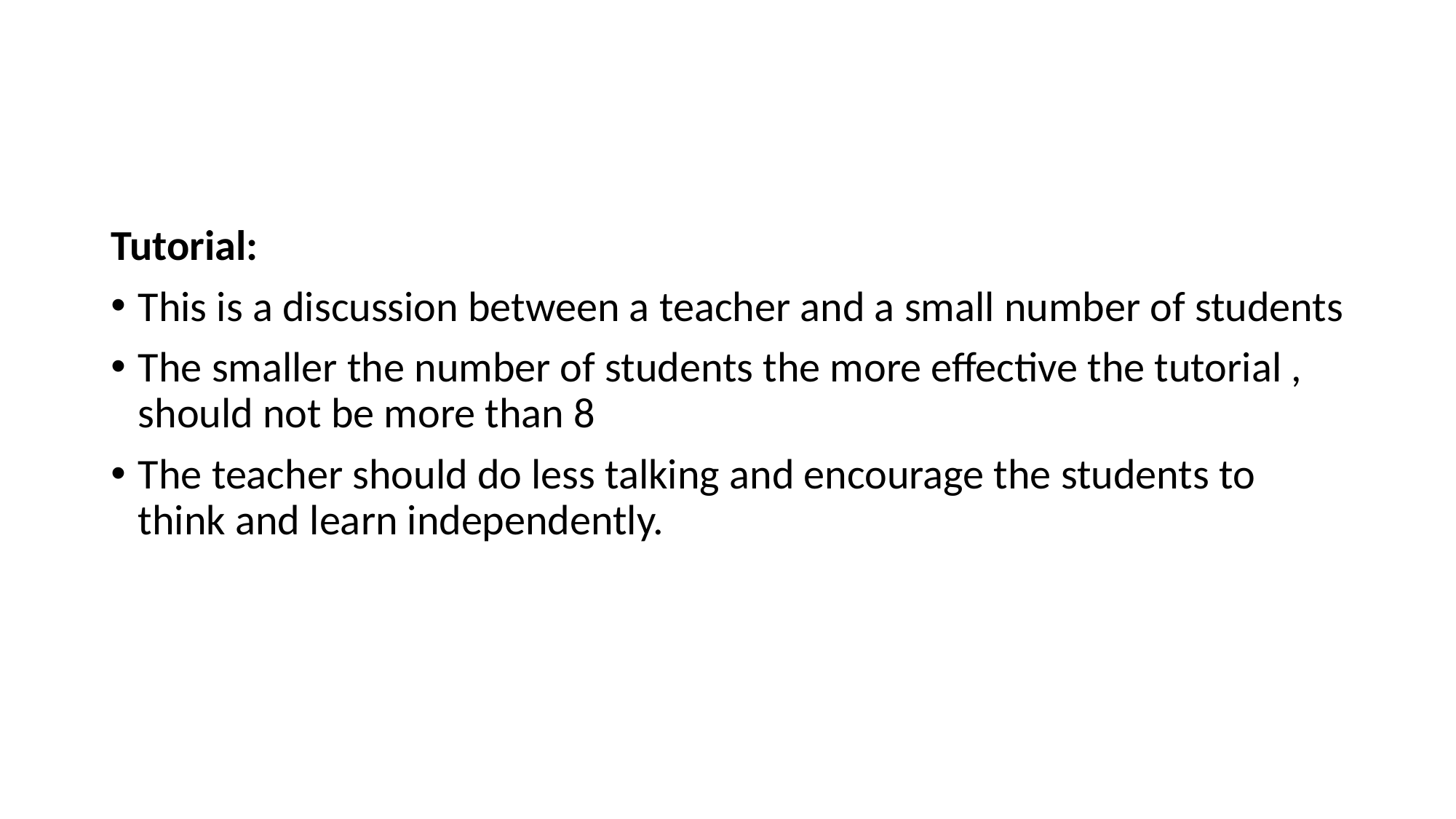

#
Tutorial:
This is a discussion between a teacher and a small number of students
The smaller the number of students the more effective the tutorial , should not be more than 8
The teacher should do less talking and encourage the students to think and learn independently.